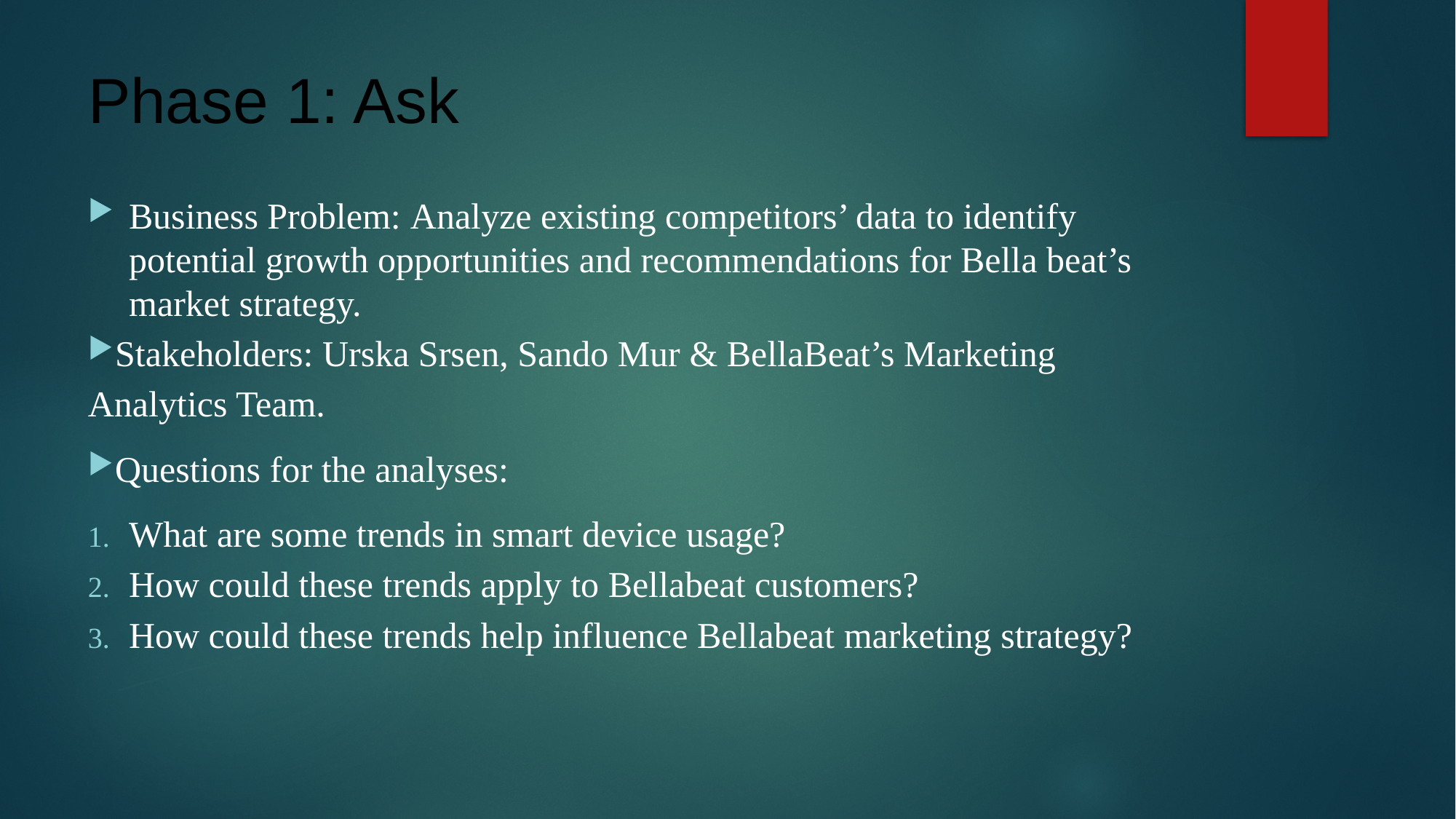

# Phase 1: Ask
Business Problem: Analyze existing competitors’ data to identify potential growth opportunities and recommendations for Bella beat’s market strategy.
Stakeholders: Urska Srsen, Sando Mur & BellaBeat’s Marketing       Analytics Team.
Questions for the analyses:
What are some trends in smart device usage?
How could these trends apply to Bellabeat customers?
How could these trends help influence Bellabeat marketing strategy?